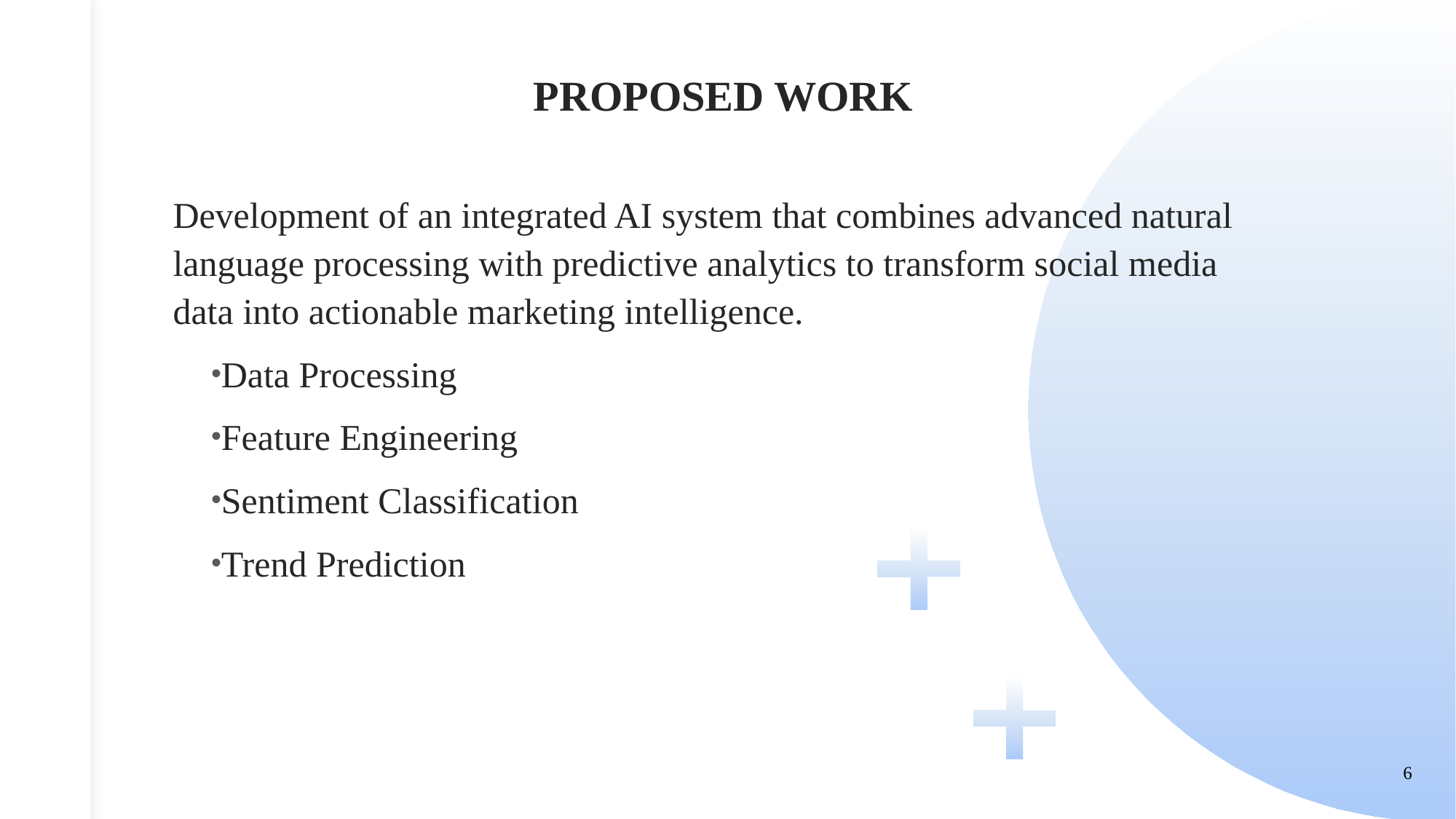

# PROPOSED WORK
Development of an integrated AI system that combines advanced natural language processing with predictive analytics to transform social media data into actionable marketing intelligence.
Data Processing
Feature Engineering
Sentiment Classification
Trend Prediction
6